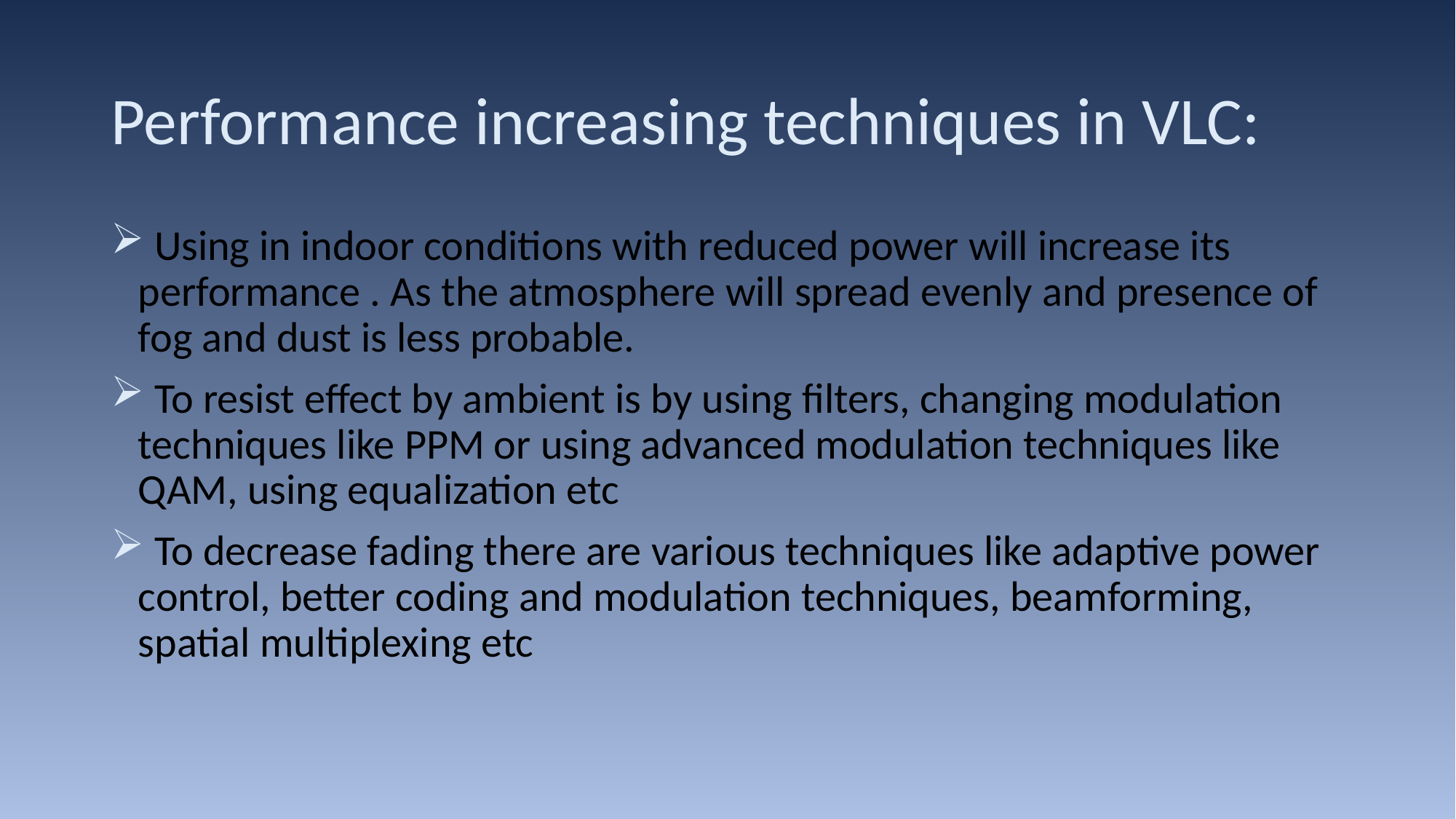

# Performance increasing techniques in VLC:
 Using in indoor conditions with reduced power will increase its performance . As the atmosphere will spread evenly and presence of fog and dust is less probable.
 To resist effect by ambient is by using filters, changing modulation techniques like PPM or using advanced modulation techniques like QAM, using equalization etc
 To decrease fading there are various techniques like adaptive power control, better coding and modulation techniques, beamforming, spatial multiplexing etc